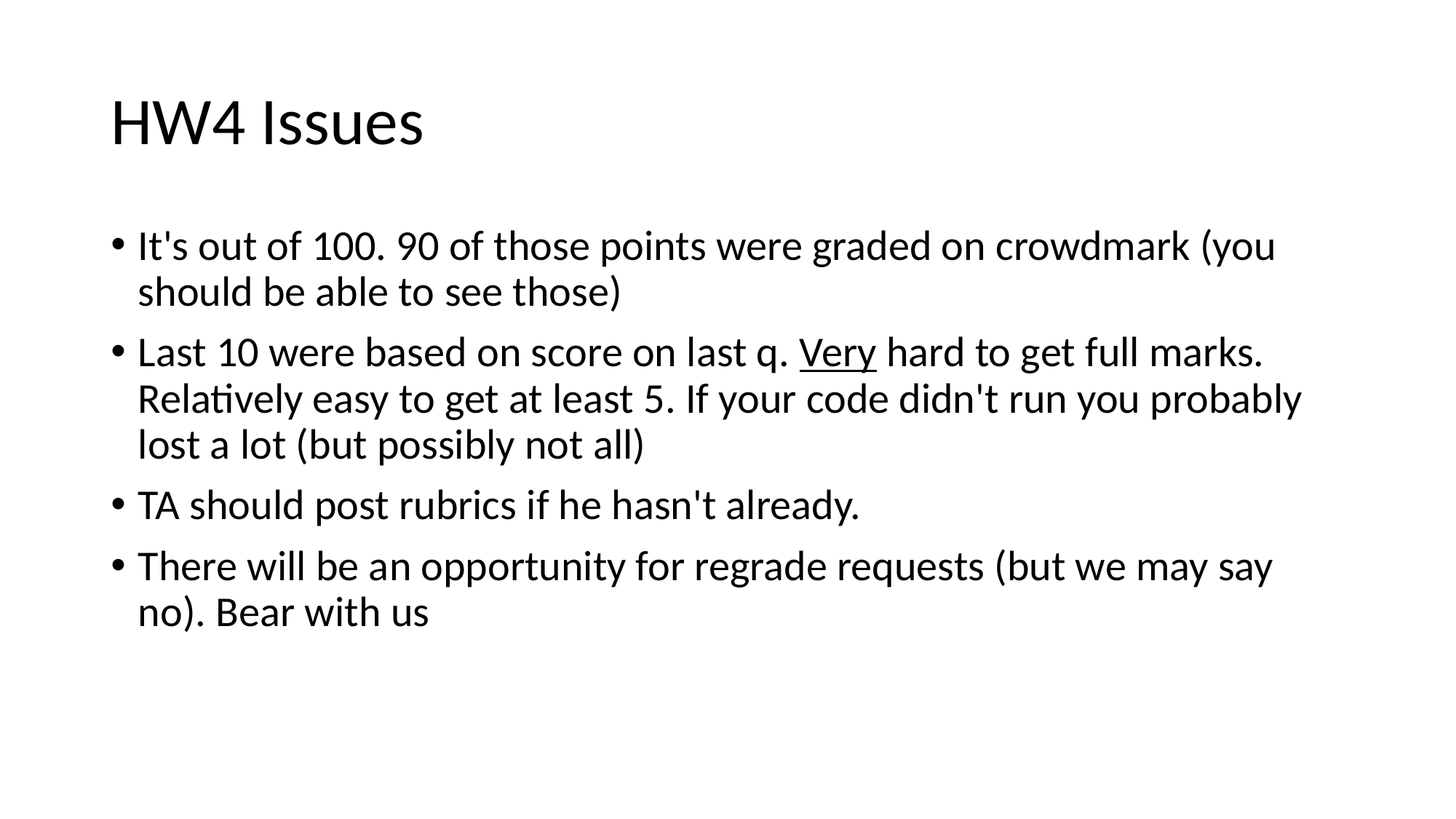

# HW4 Issues
It's out of 100. 90 of those points were graded on crowdmark (you should be able to see those)
Last 10 were based on score on last q. Very hard to get full marks. Relatively easy to get at least 5. If your code didn't run you probably lost a lot (but possibly not all)
TA should post rubrics if he hasn't already.
There will be an opportunity for regrade requests (but we may say no). Bear with us